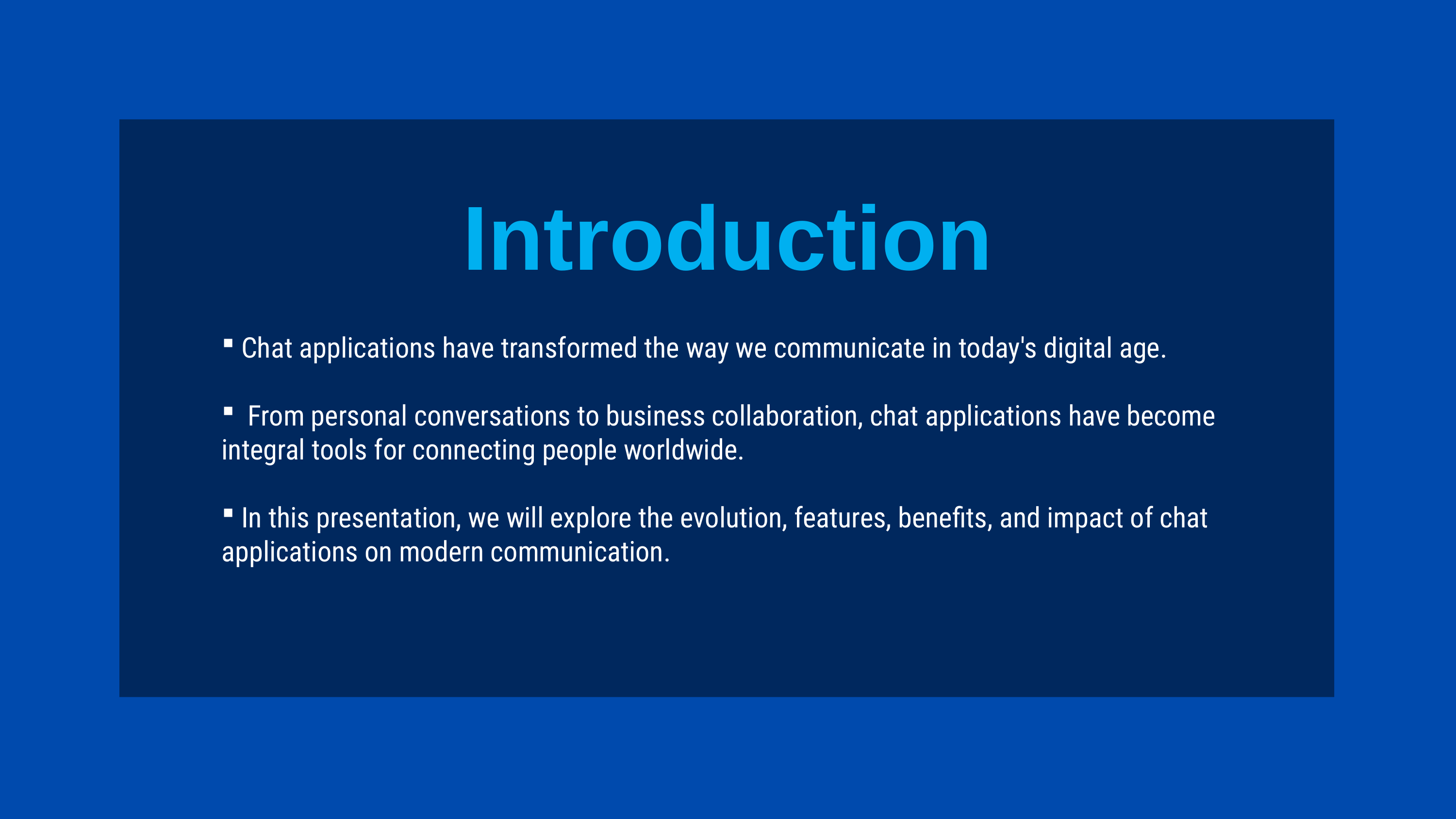

Introduction
 Chat applications have transformed the way we communicate in today's digital age.

  From personal conversations to business collaboration, chat applications have become integral tools for connecting people worldwide.

 In this presentation, we will explore the evolution, features, benefits, and impact of chat applications on modern communication.